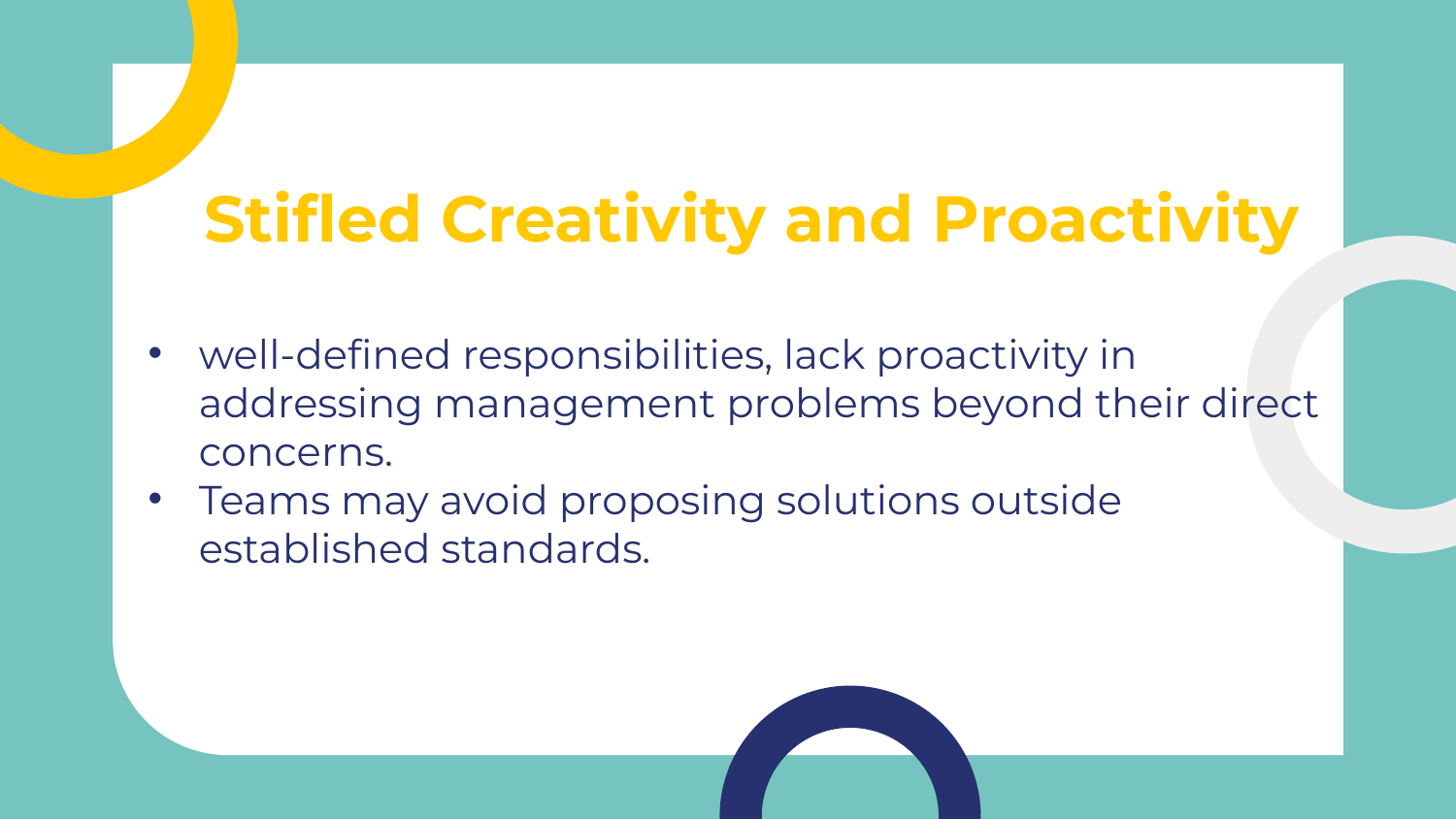

# Stifled Creativity and Proactivity

well-defined responsibilities, lack proactivity in addressing management problems beyond their direct concerns.
Teams may avoid proposing solutions outside established standards.